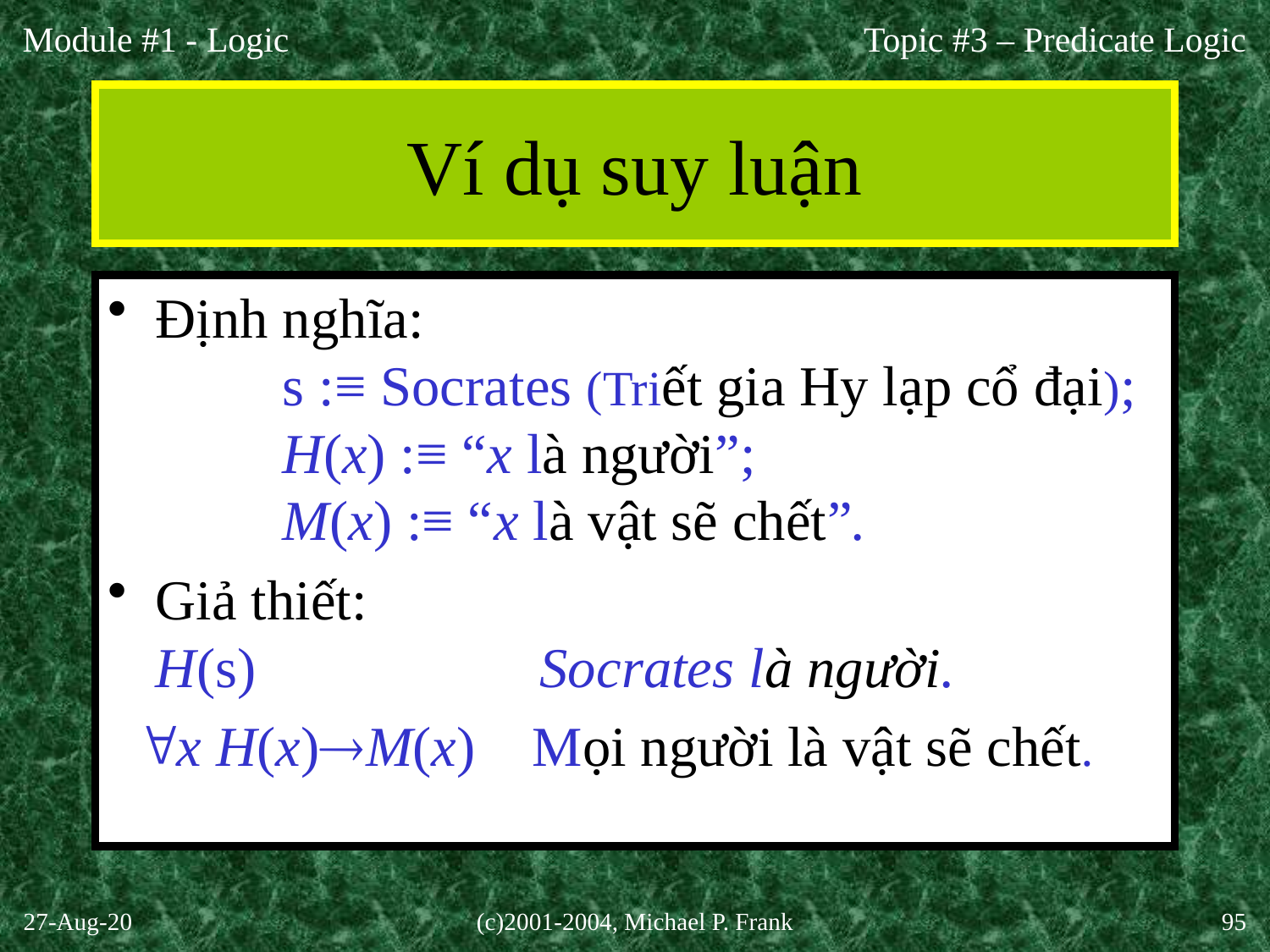

Topic #3 – Predicate Logic
# Ví dụ suy luận
Định nghĩa:
	s :≡ Socrates (Triết gia Hy lạp cổ đại);
	H(x) :≡ “x là người”;
	M(x) :≡ “x là vật sẽ chết”.
Giả thiết:
H(s)                    Socrates là người.
  ∀x H(x)→M(x)    Mọi người là vật sẽ chết.
27-Aug-20
(c)2001-2004, Michael P. Frank
95